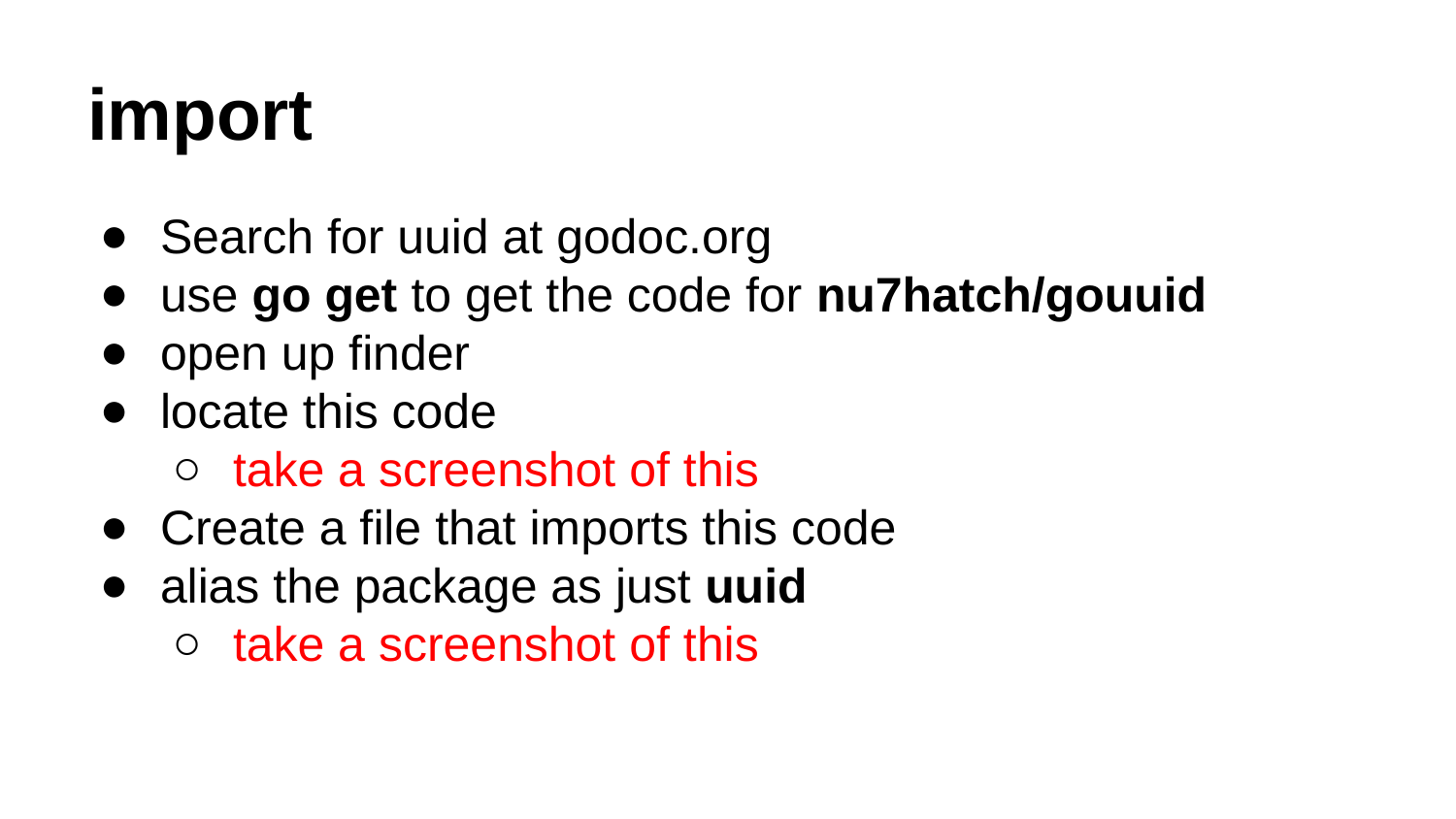

# import
Search for uuid at godoc.org
use go get to get the code for nu7hatch/gouuid
open up finder
locate this code
take a screenshot of this
Create a file that imports this code
alias the package as just uuid
take a screenshot of this